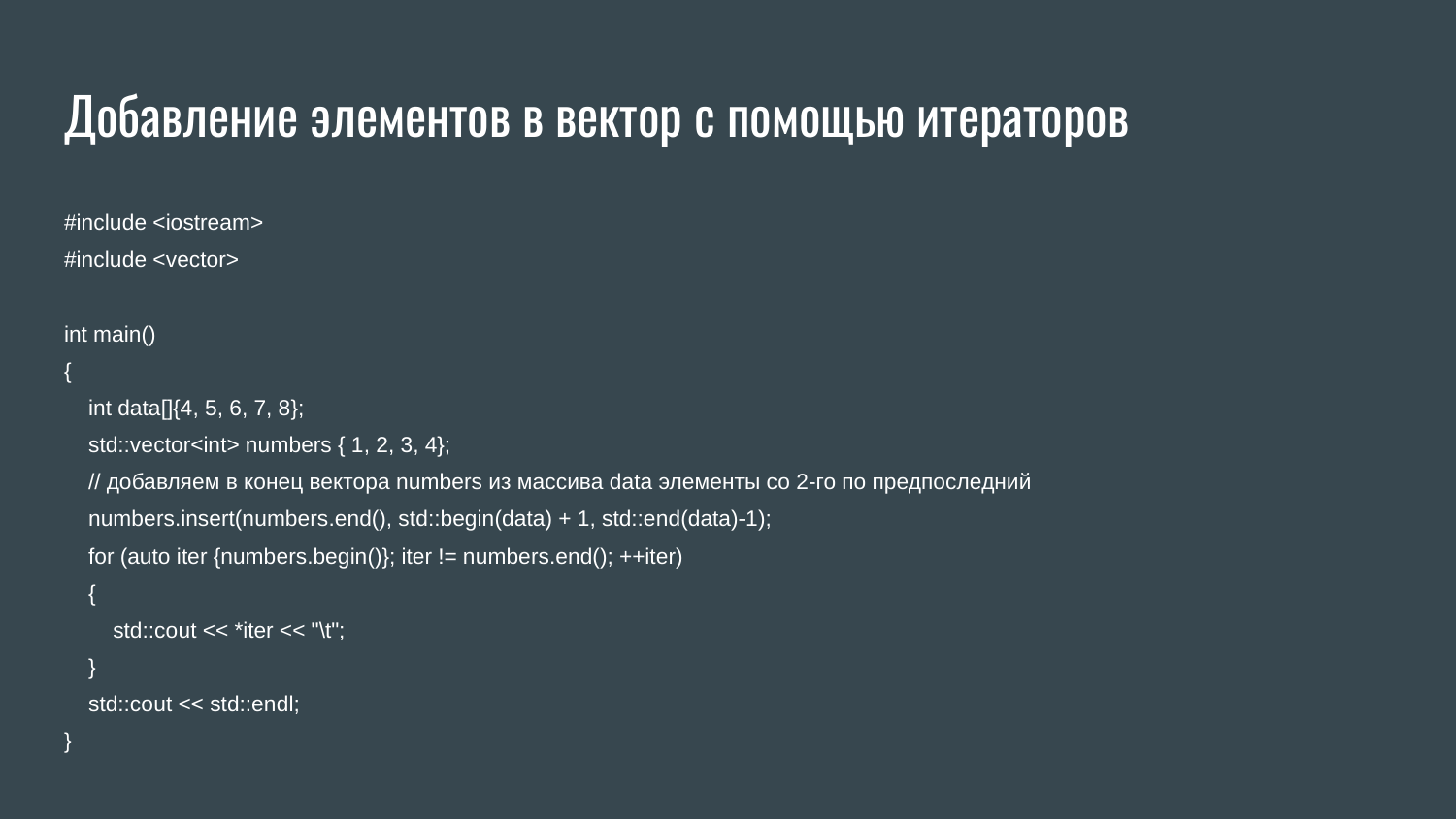

# Добавление элементов в вектор с помощью итераторов
#include <iostream>
#include <vector>

int main()
{
    int data[]{4, 5, 6, 7, 8};
    std::vector<int> numbers { 1, 2, 3, 4};
    // добавляем в конец вектора numbers из массива data элементы со 2-го по предпоследний
    numbers.insert(numbers.end(), std::begin(data) + 1, std::end(data)-1);
    for (auto iter {numbers.begin()}; iter != numbers.end(); ++iter)
    {
        std::cout << *iter << "\t";
    }
    std::cout << std::endl;
}